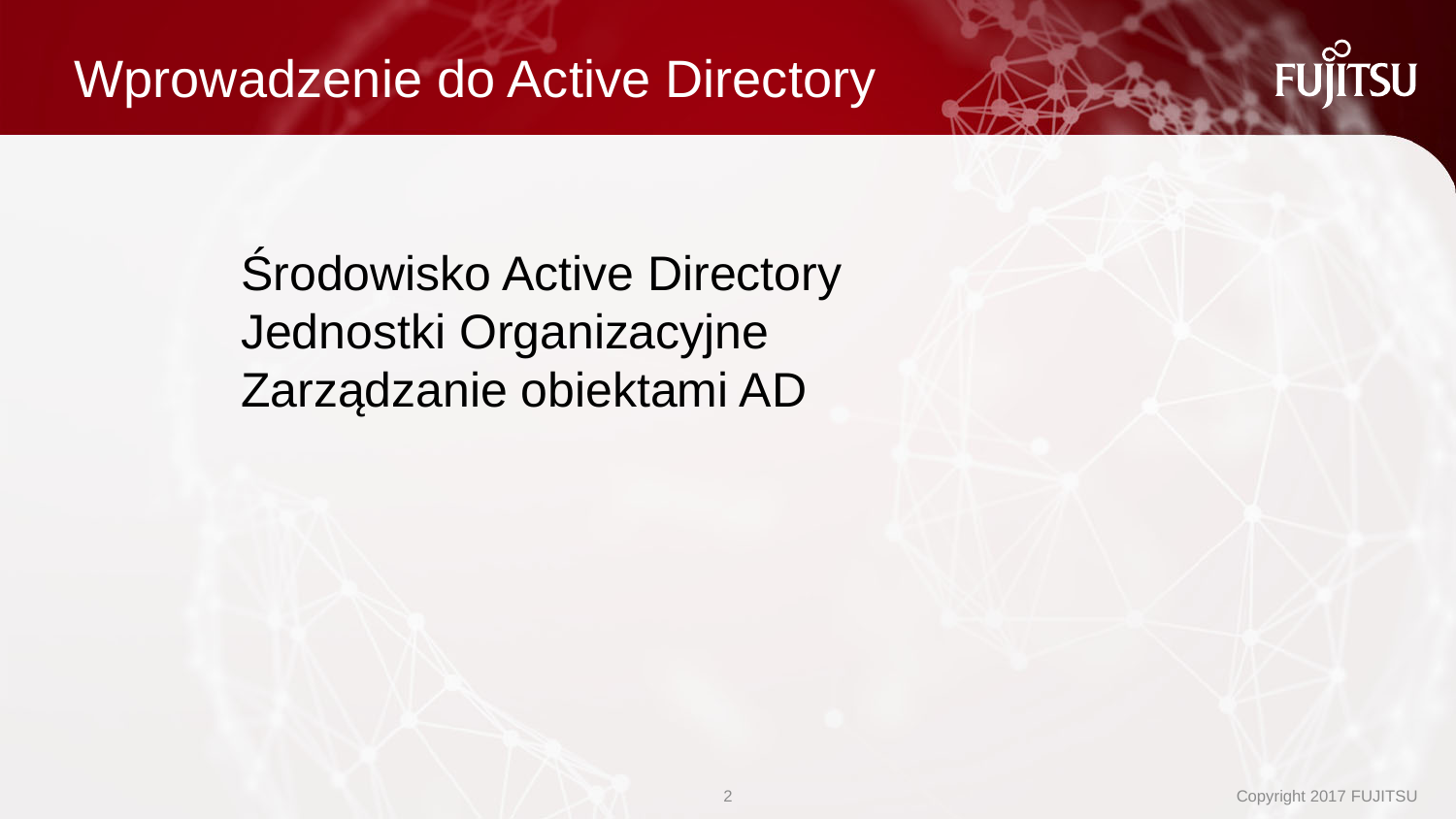

# Wprowadzenie do Active Directory
Środowisko Active Directory
Jednostki Organizacyjne
Zarządzanie obiektami AD

2
Copyright 2017 FUJITSU